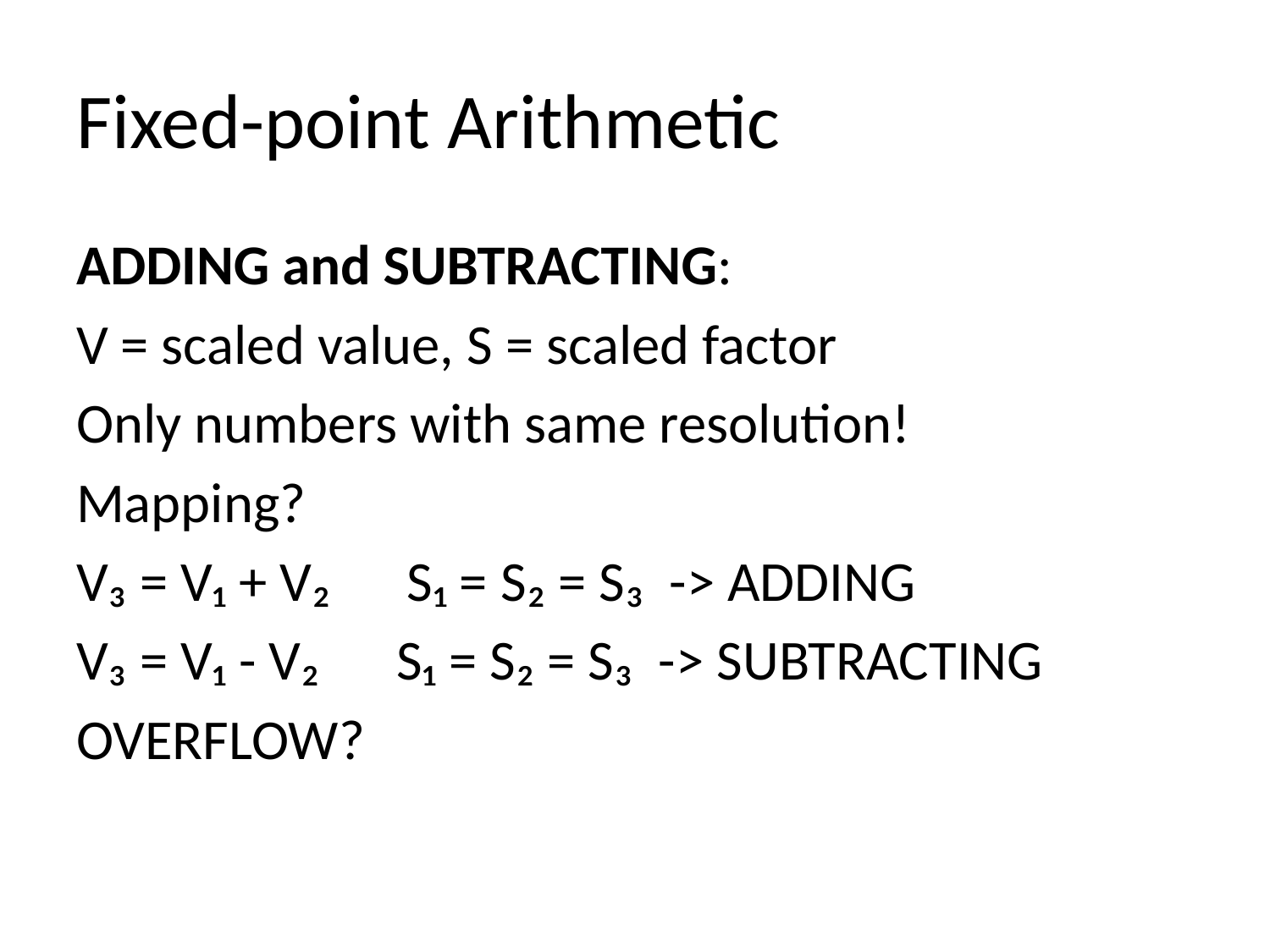

# Fixed-point Arithmetic
ADDING and SUBTRACTING:
V = scaled value, S = scaled factor
Only numbers with same resolution!
Mapping?
V₃ = V₁ + V₂      S₁ = S₂ = S₃  -> ADDING
V₃ = V₁ - V₂      S₁ = S₂ = S₃  -> SUBTRACTING
OVERFLOW?